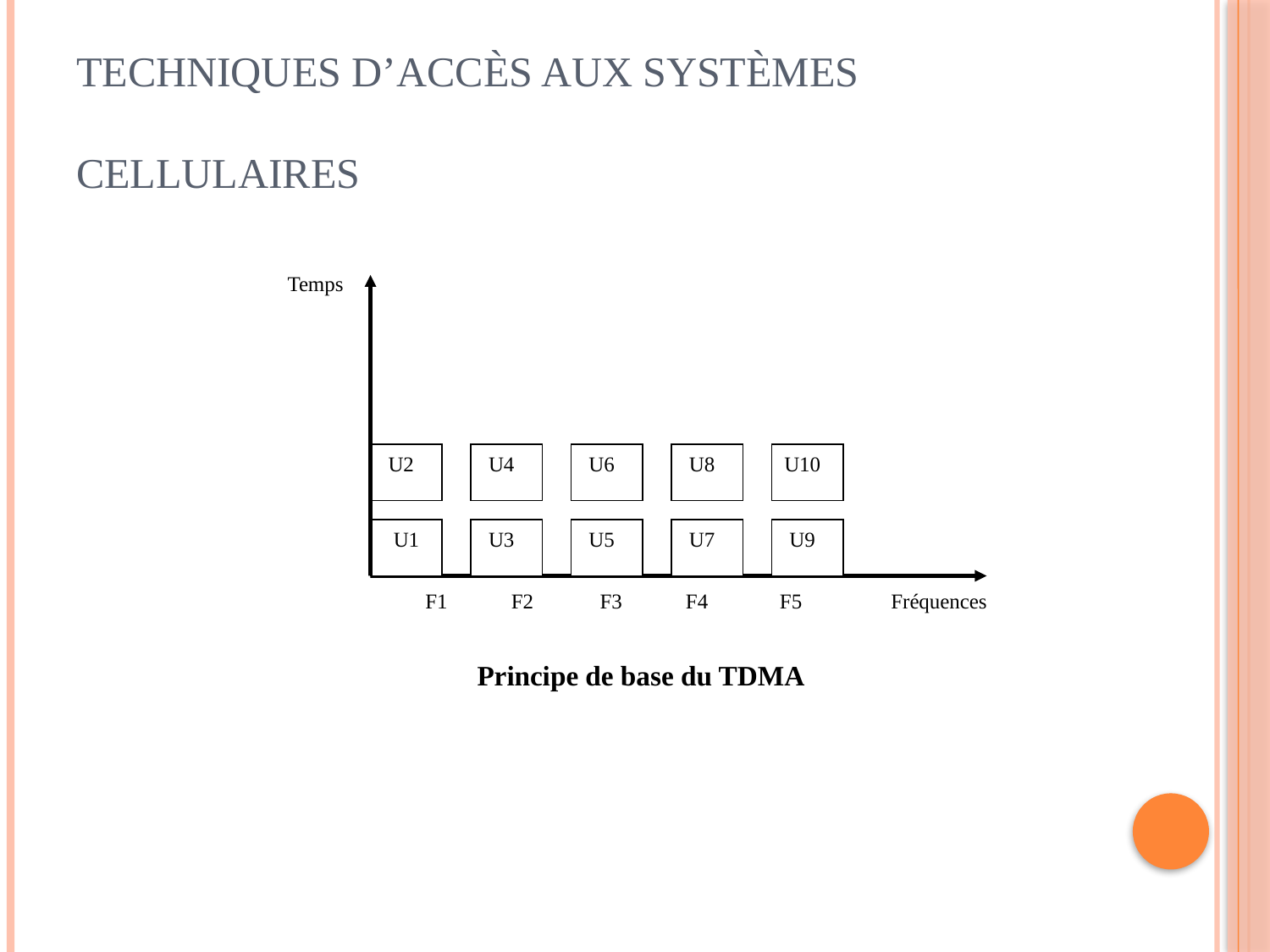

# Techniques d’accès aux systèmes cellulaires
Temps

 U2
 U4
 U6
 U8
U10
  U1
 U3
 U5
 U7
 U9

                F1            F2	 F3            F4	           F5	        Fréquences
               Principe de base du TDMA
22